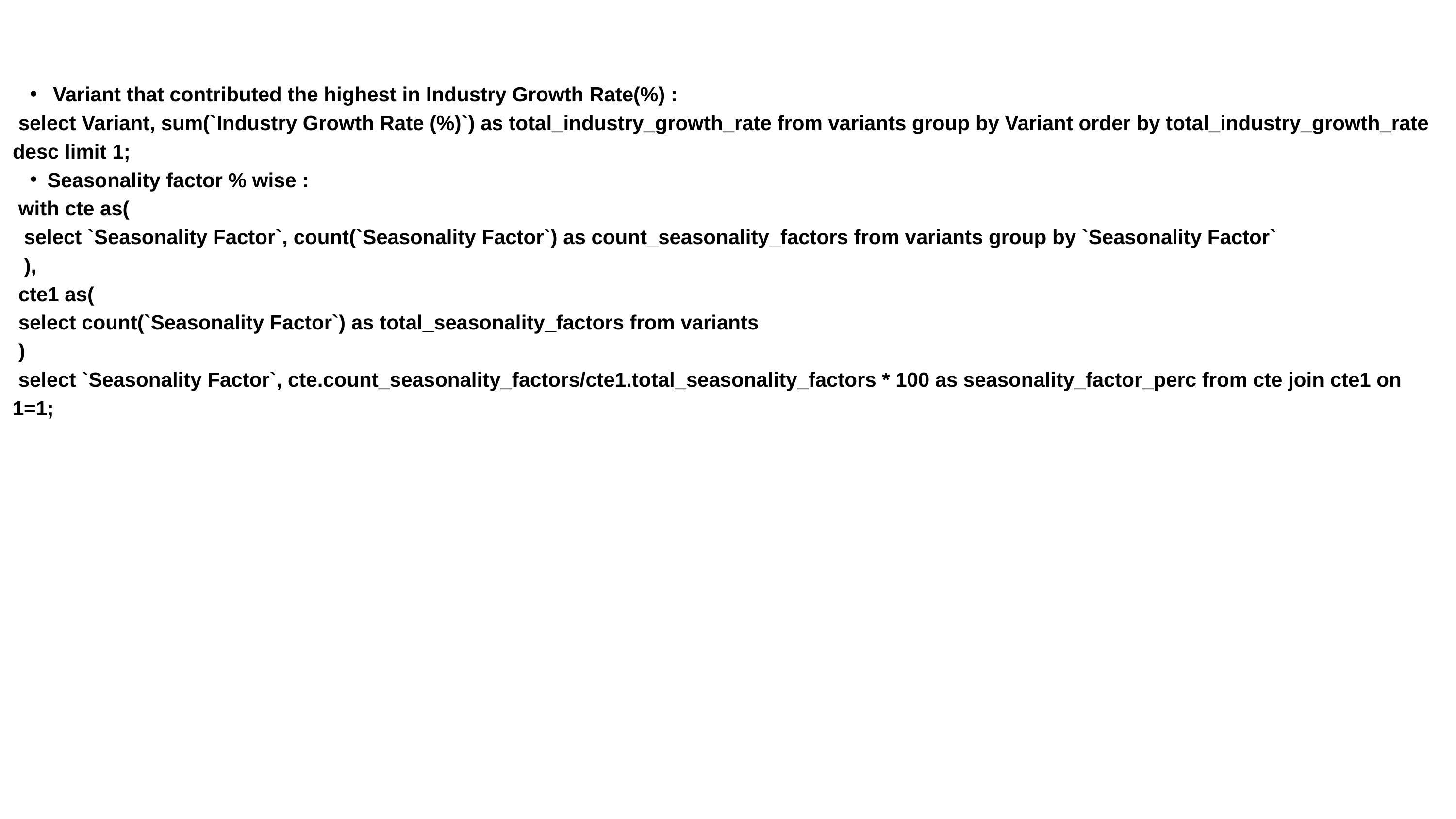

Variant that contributed the highest in Industry Growth Rate(%) :
 select Variant, sum(`Industry Growth Rate (%)`) as total_industry_growth_rate from variants group by Variant order by total_industry_growth_rate desc limit 1;
Seasonality factor % wise :
 with cte as(
  select `Seasonality Factor`, count(`Seasonality Factor`) as count_seasonality_factors from variants group by `Seasonality Factor`
  ),
 cte1 as(
 select count(`Seasonality Factor`) as total_seasonality_factors from variants
 )
 select `Seasonality Factor`, cte.count_seasonality_factors/cte1.total_seasonality_factors * 100 as seasonality_factor_perc from cte join cte1 on 1=1;